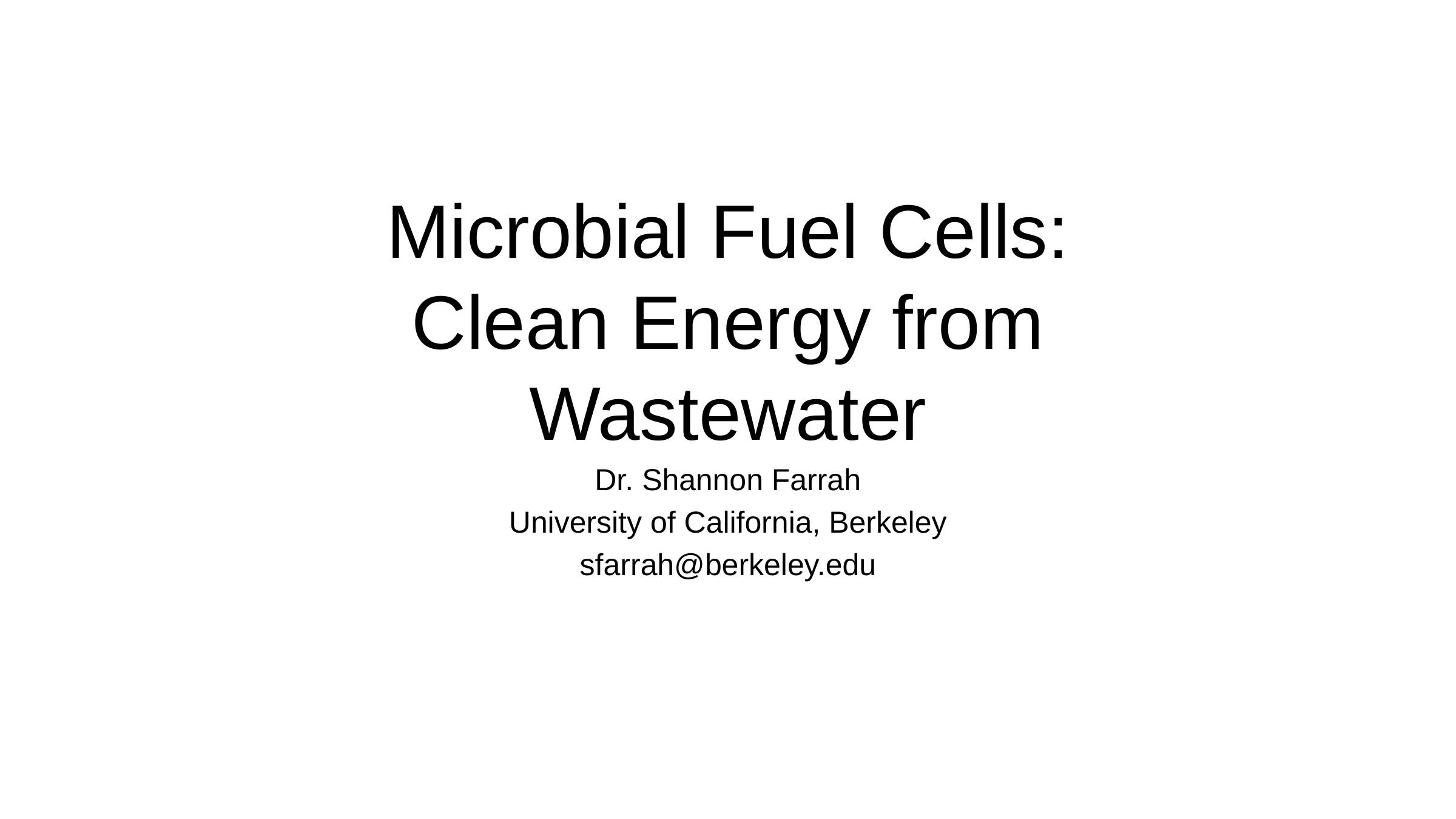

# Microbial Fuel Cells: Clean Energy from Wastewater
Dr. Shannon Farrah
University of California, Berkeley
sfarrah@berkeley.edu